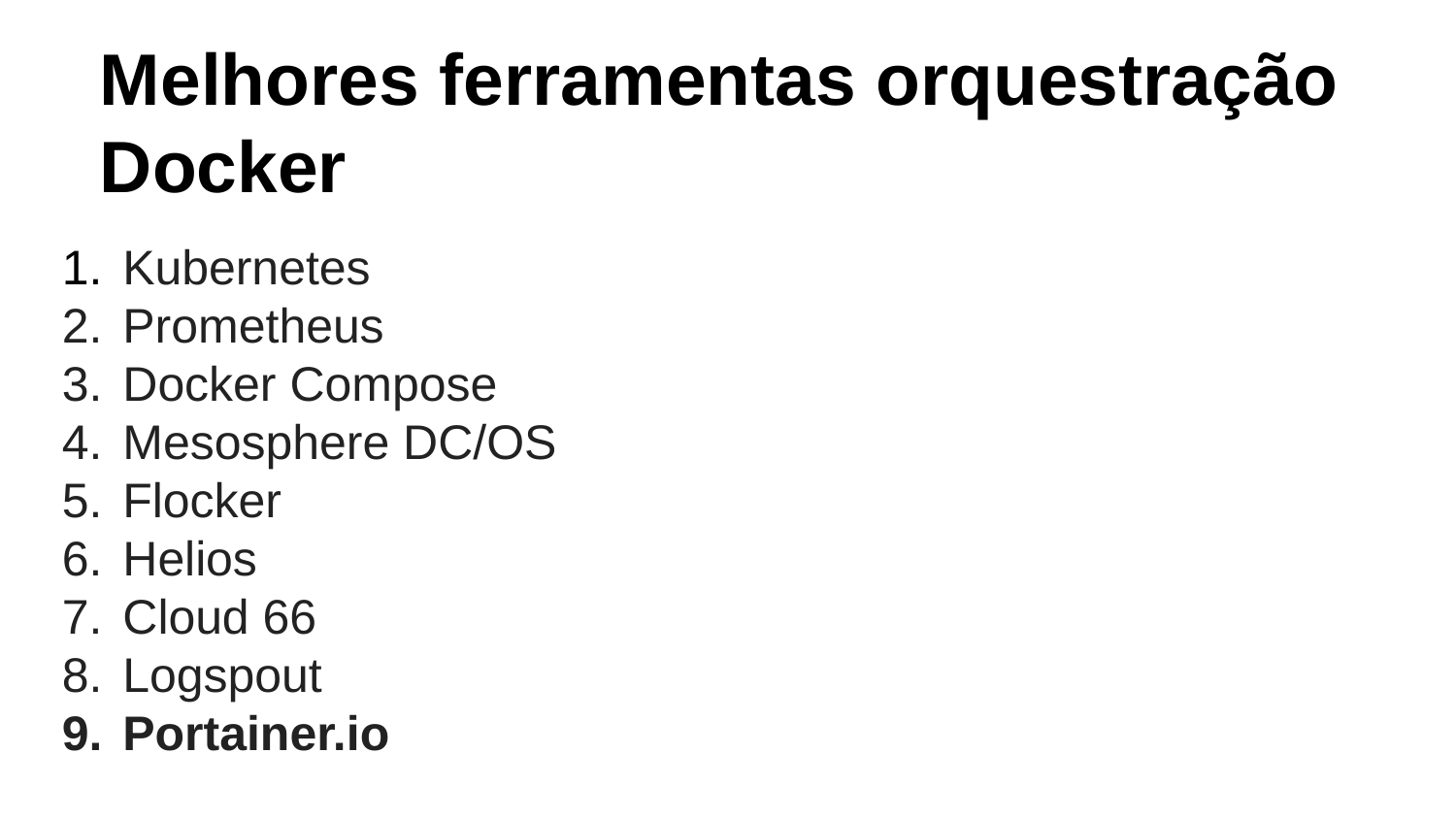

Melhores ferramentas orquestração Docker
Kubernetes
Prometheus
Docker Compose
Mesosphere DC/OS
Flocker
Helios
Cloud 66
Logspout
Portainer.io